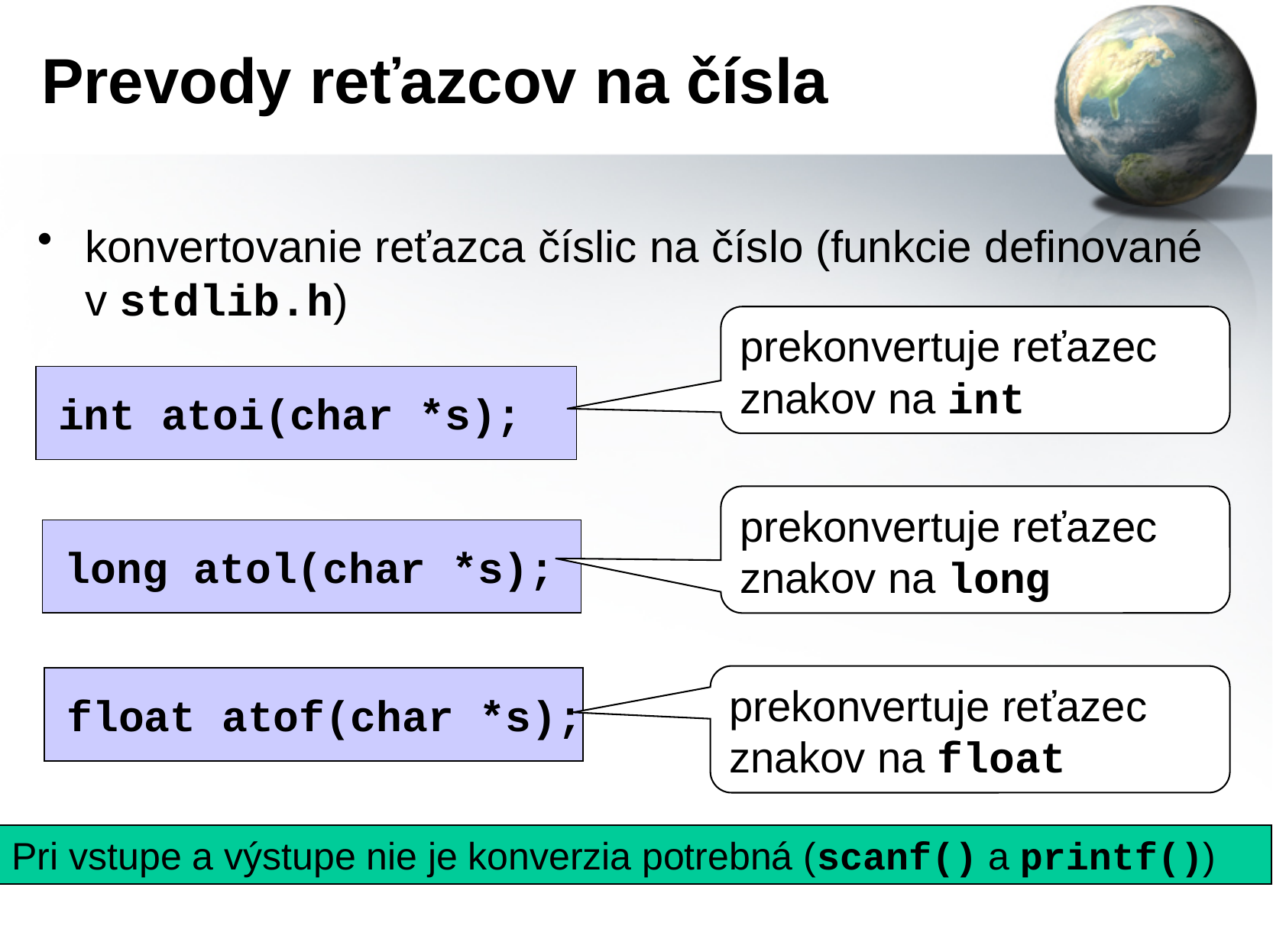

# Prevody reťazcov na čísla
konvertovanie reťazca číslic na číslo (funkcie definované v stdlib.h)
prekonvertuje reťazec znakov na int

int atoi(char *s);
prekonvertuje reťazec znakov na long

long atol(char *s);
prekonvertuje reťazec znakov na float

float atof(char *s);
Pri vstupe a výstupe nie je konverzia potrebná (scanf() a printf())